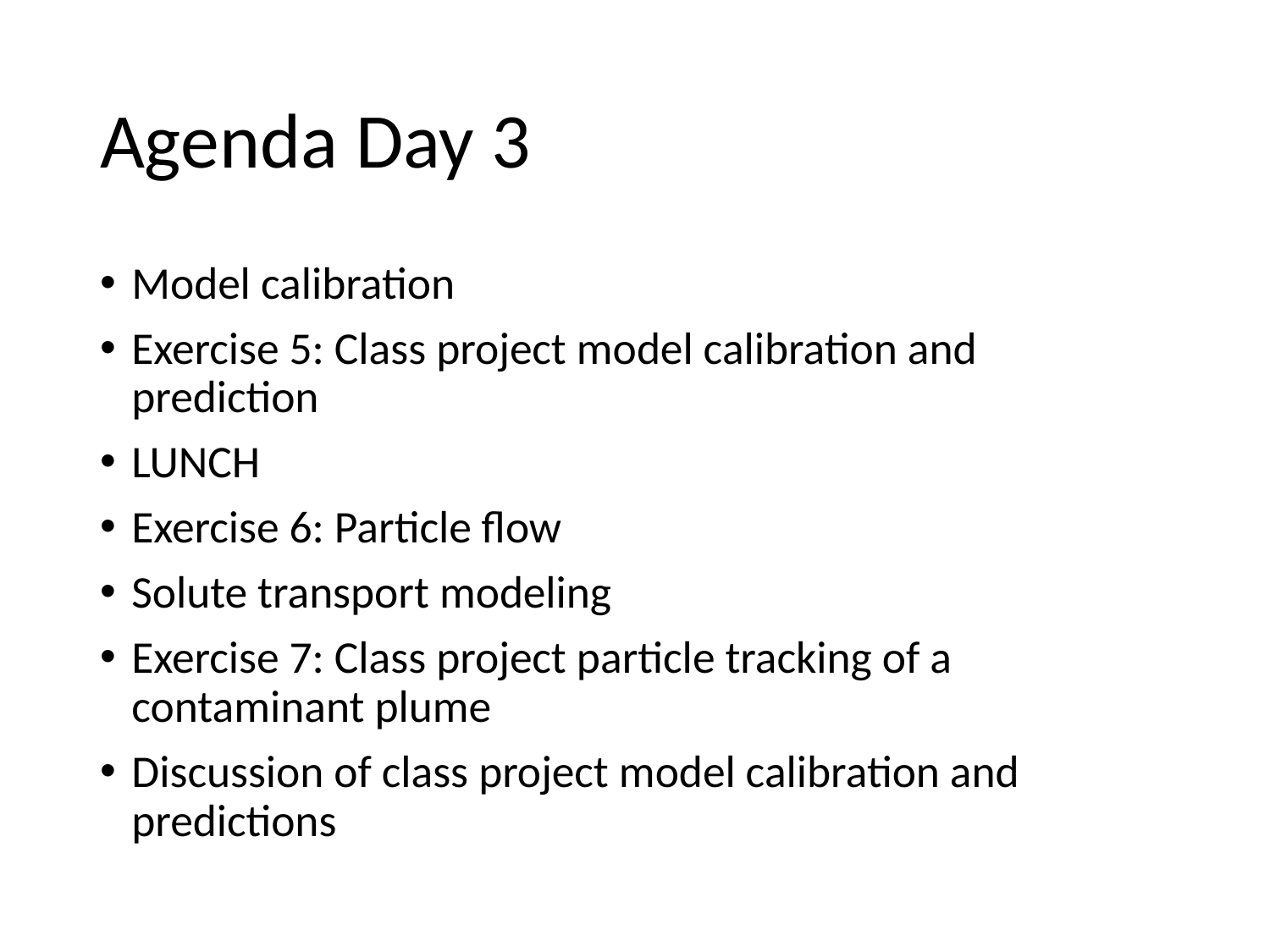

# Agenda Day 3
Model calibration
Exercise 5: Class project model calibration and prediction
LUNCH
Exercise 6: Particle flow
Solute transport modeling
Exercise 7: Class project particle tracking of a contaminant plume
Discussion of class project model calibration and predictions